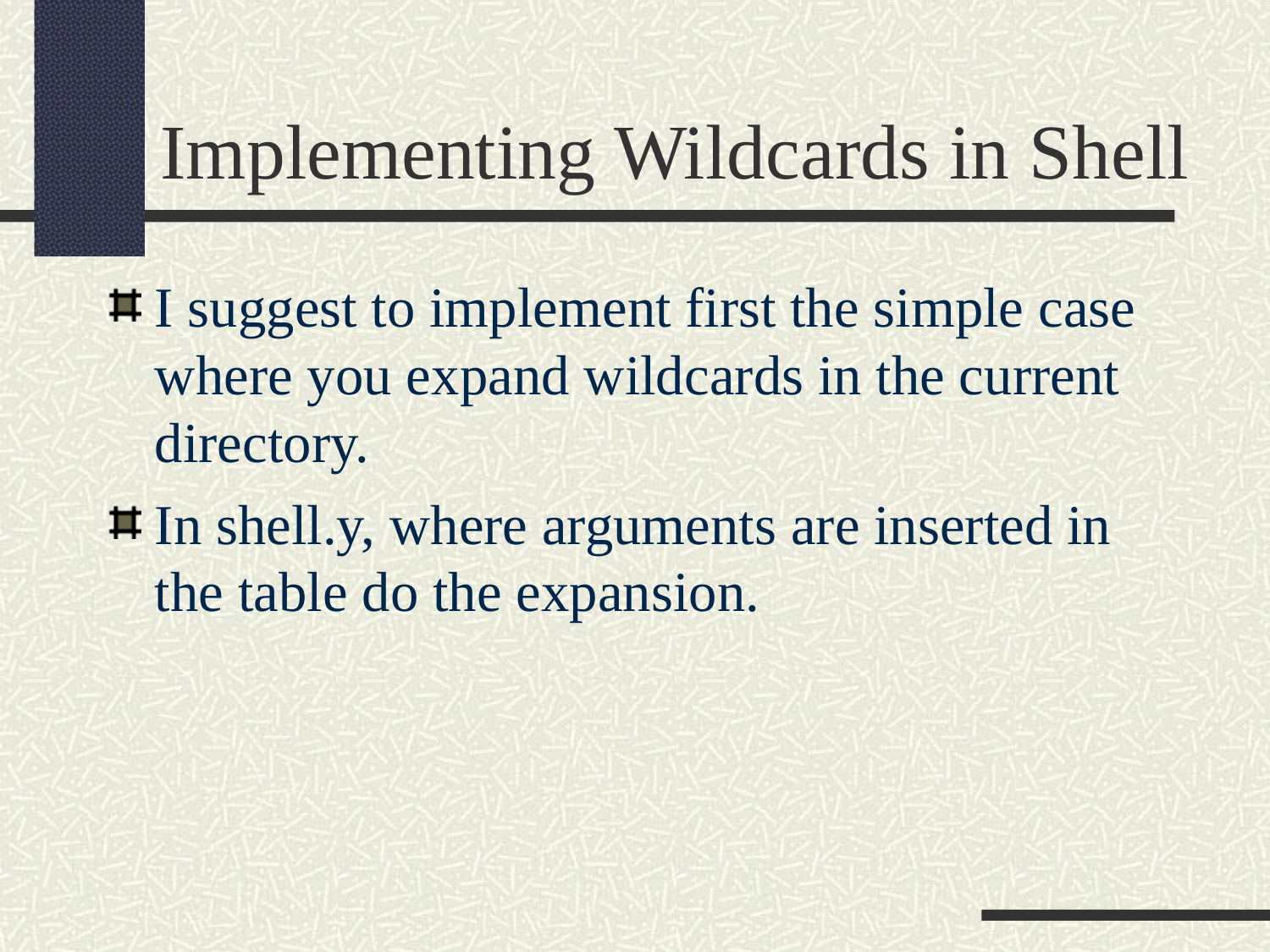

Implementing Wildcards in Shell
I suggest to implement first the simple case where you expand wildcards in the current directory.
In shell.y, where arguments are inserted in the table do the expansion.